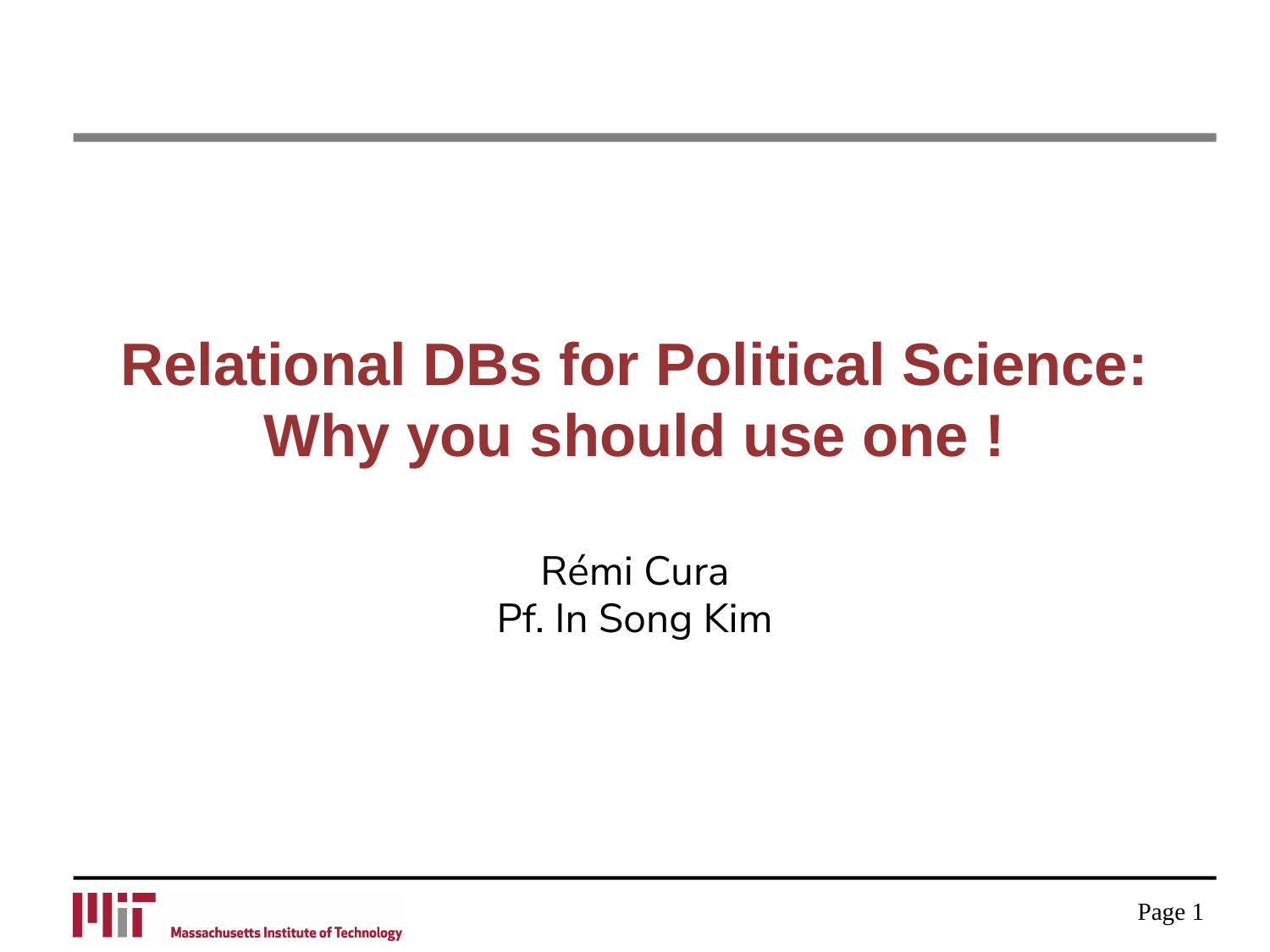

# Relational DBs for Political Science: Why you should use one !
Rémi Cura
Pf. In Song Kim
Page 1